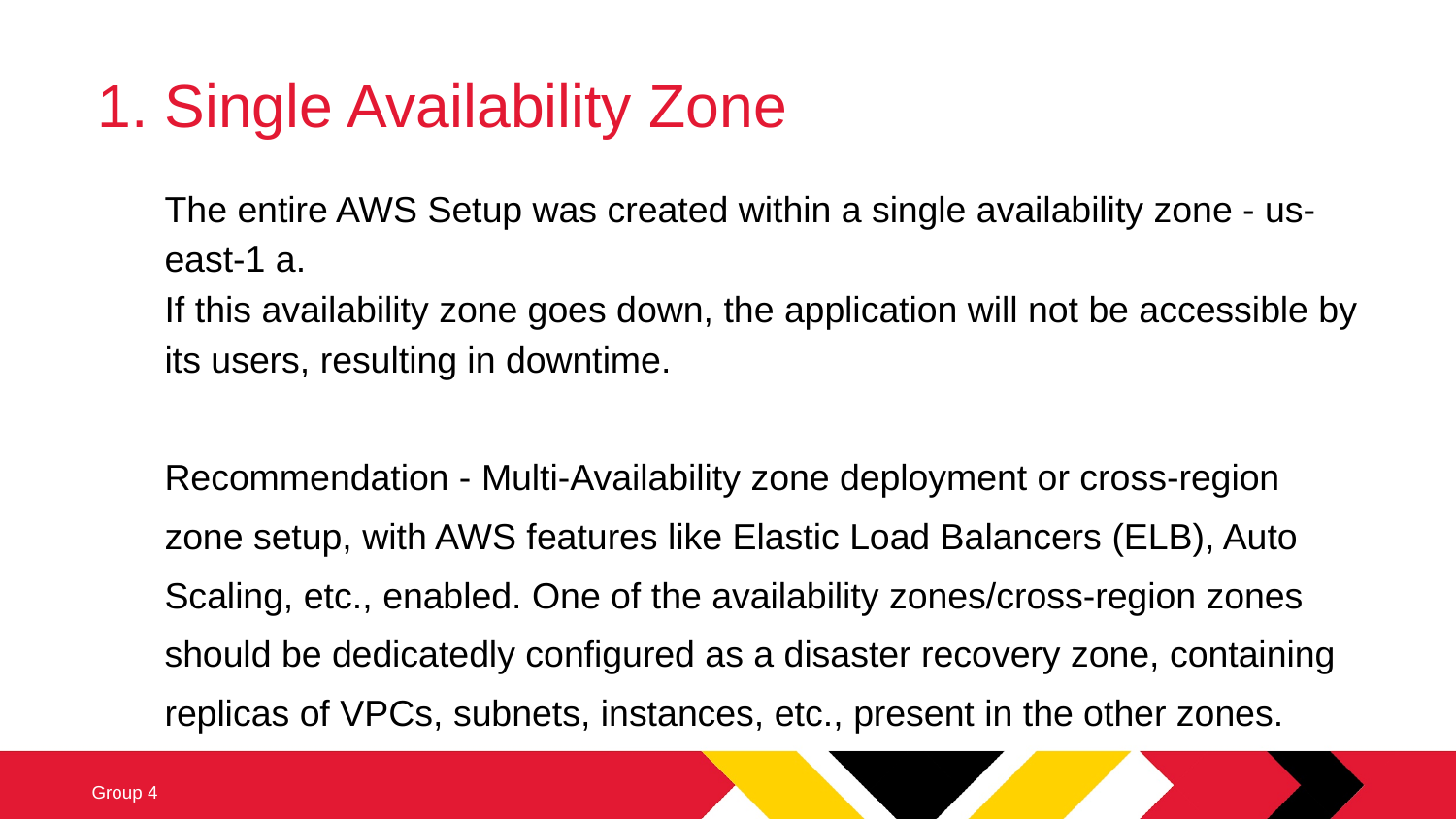

# Single Availability Zone
The entire AWS Setup was created within a single availability zone - us-east-1 a.
If this availability zone goes down, the application will not be accessible by its users, resulting in downtime.

Recommendation - Multi-Availability zone deployment or cross-region zone setup, with AWS features like Elastic Load Balancers (ELB), Auto Scaling, etc., enabled. One of the availability zones/cross-region zones should be dedicatedly configured as a disaster recovery zone, containing replicas of VPCs, subnets, instances, etc., present in the other zones.

Group 4